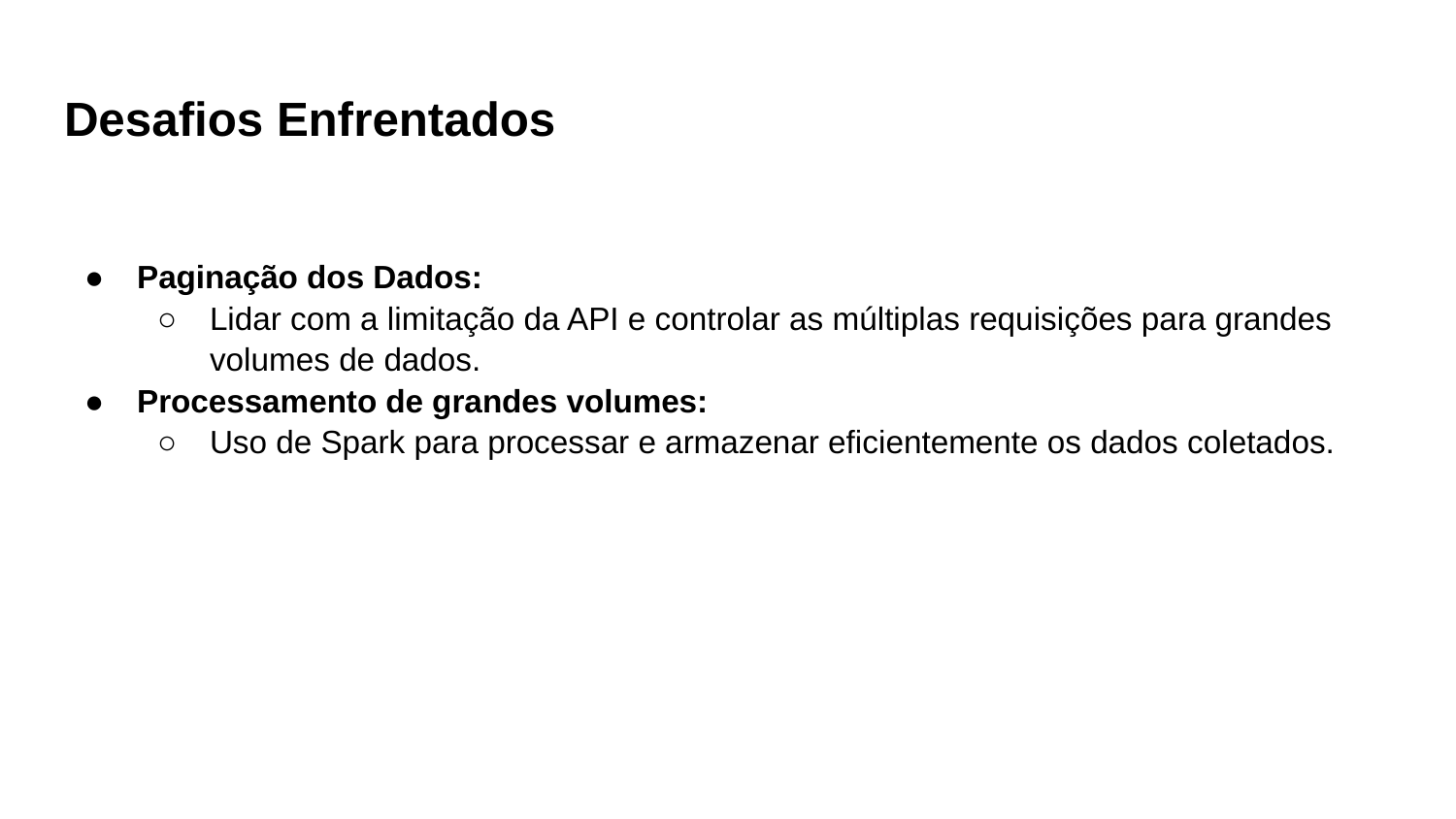

# Desafios Enfrentados

Paginação dos Dados:
Lidar com a limitação da API e controlar as múltiplas requisições para grandes volumes de dados.
Processamento de grandes volumes:
Uso de Spark para processar e armazenar eficientemente os dados coletados.